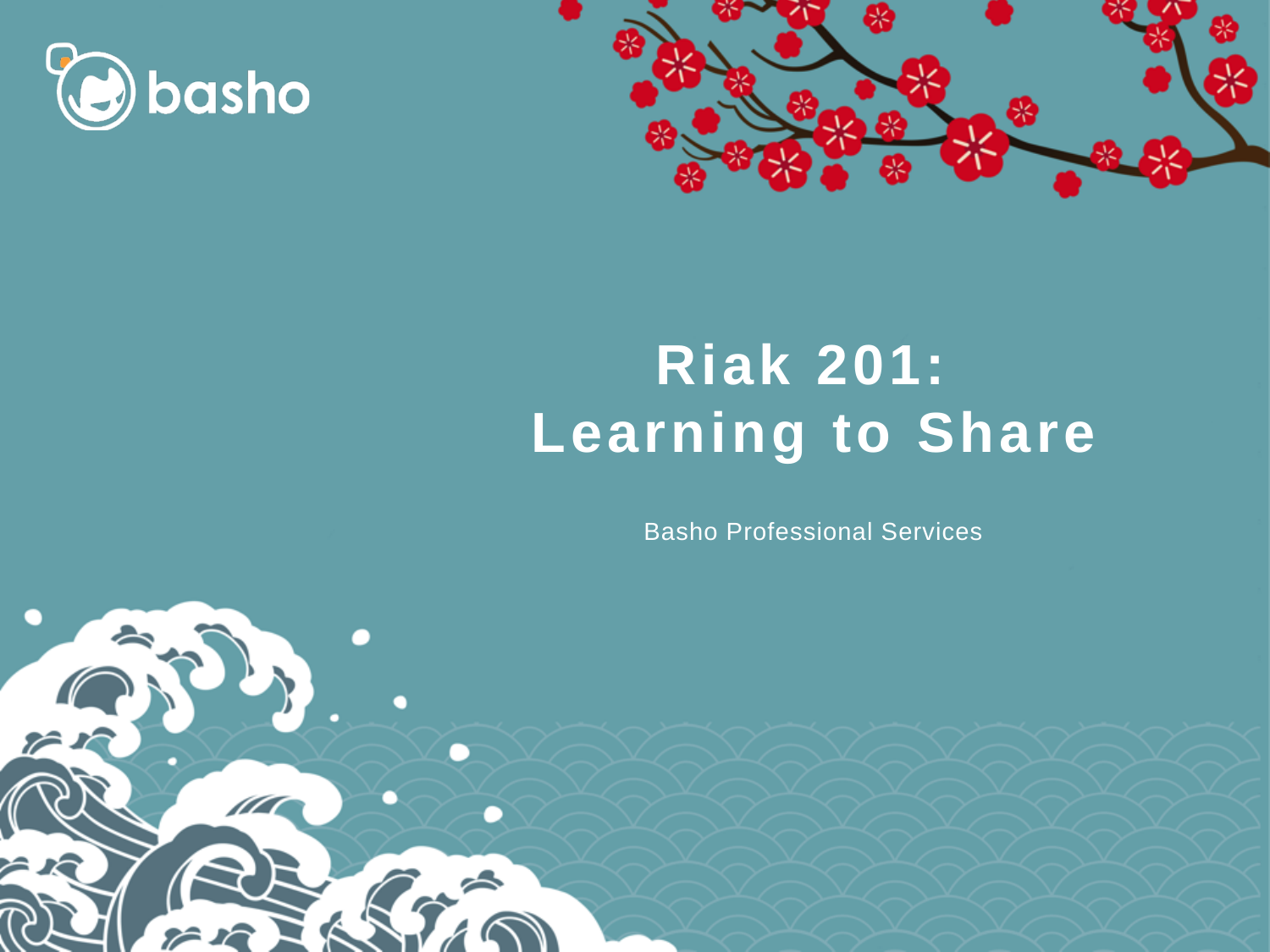

# Riak 201: Learning to Share
Basho Professional Services